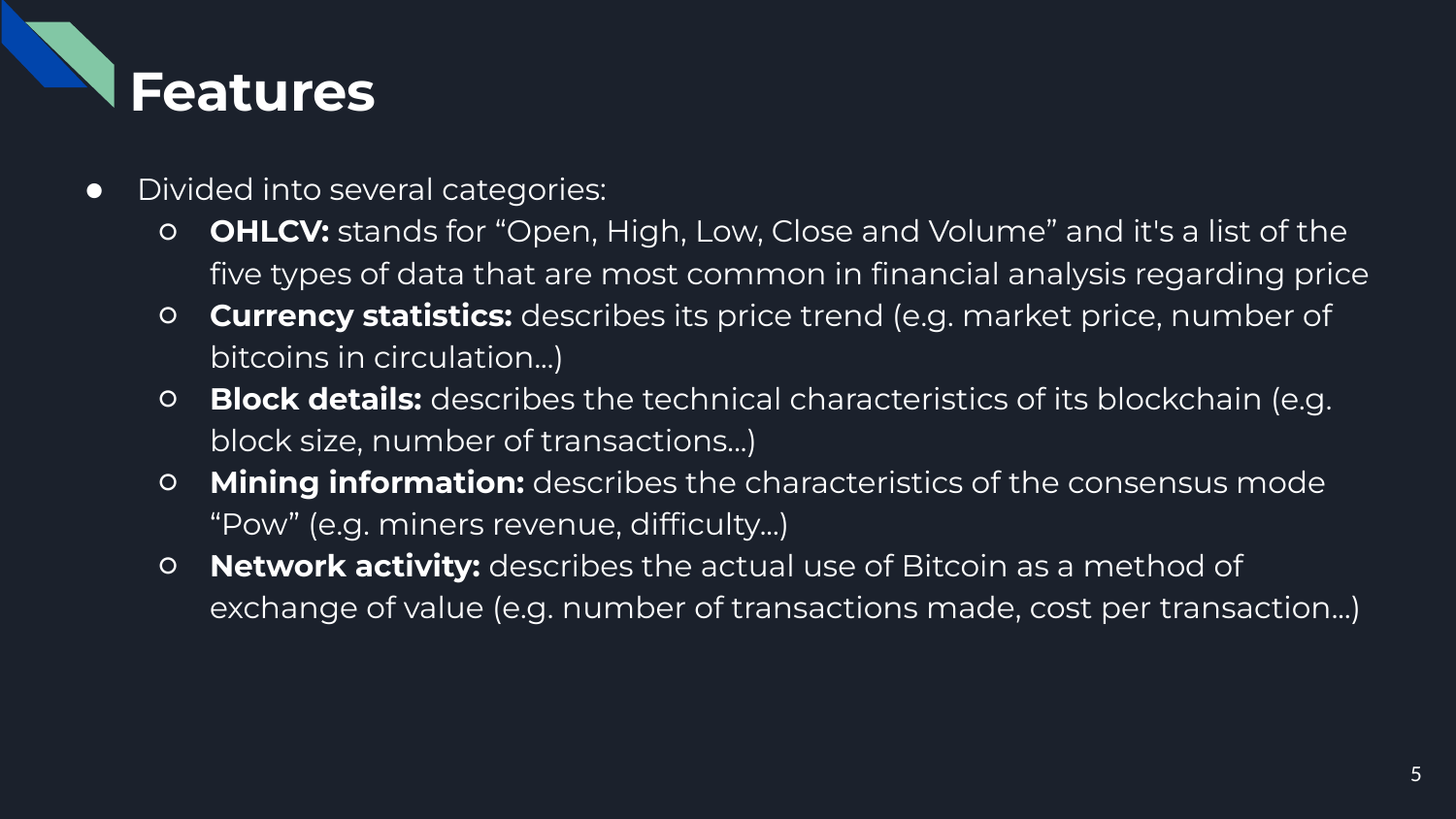

Features
Divided into several categories:
OHLCV: stands for “Open, High, Low, Close and Volume” and it's a list of the five types of data that are most common in financial analysis regarding price
Currency statistics: describes its price trend (e.g. market price, number of bitcoins in circulation...)
Block details: describes the technical characteristics of its blockchain (e.g. block size, number of transactions...)
Mining information: describes the characteristics of the consensus mode “Pow” (e.g. miners revenue, difficulty...)
Network activity: describes the actual use of Bitcoin as a method of exchange of value (e.g. number of transactions made, cost per transaction...)
5